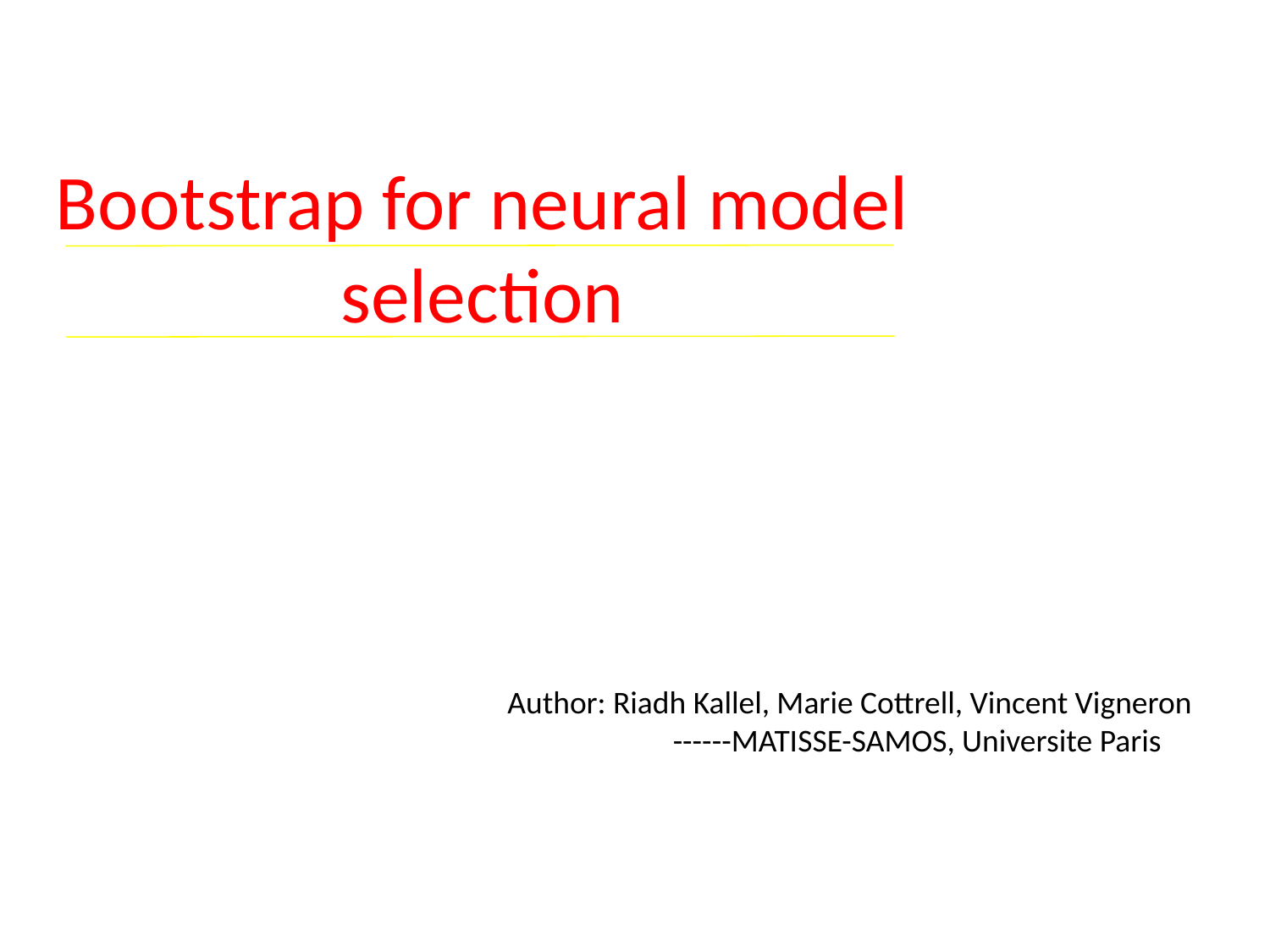

# Bootstrap for neural model selection
Author: Riadh Kallel, Marie Cottrell, Vincent Vigneron
                       ------MATISSE-SAMOS, Universite Paris